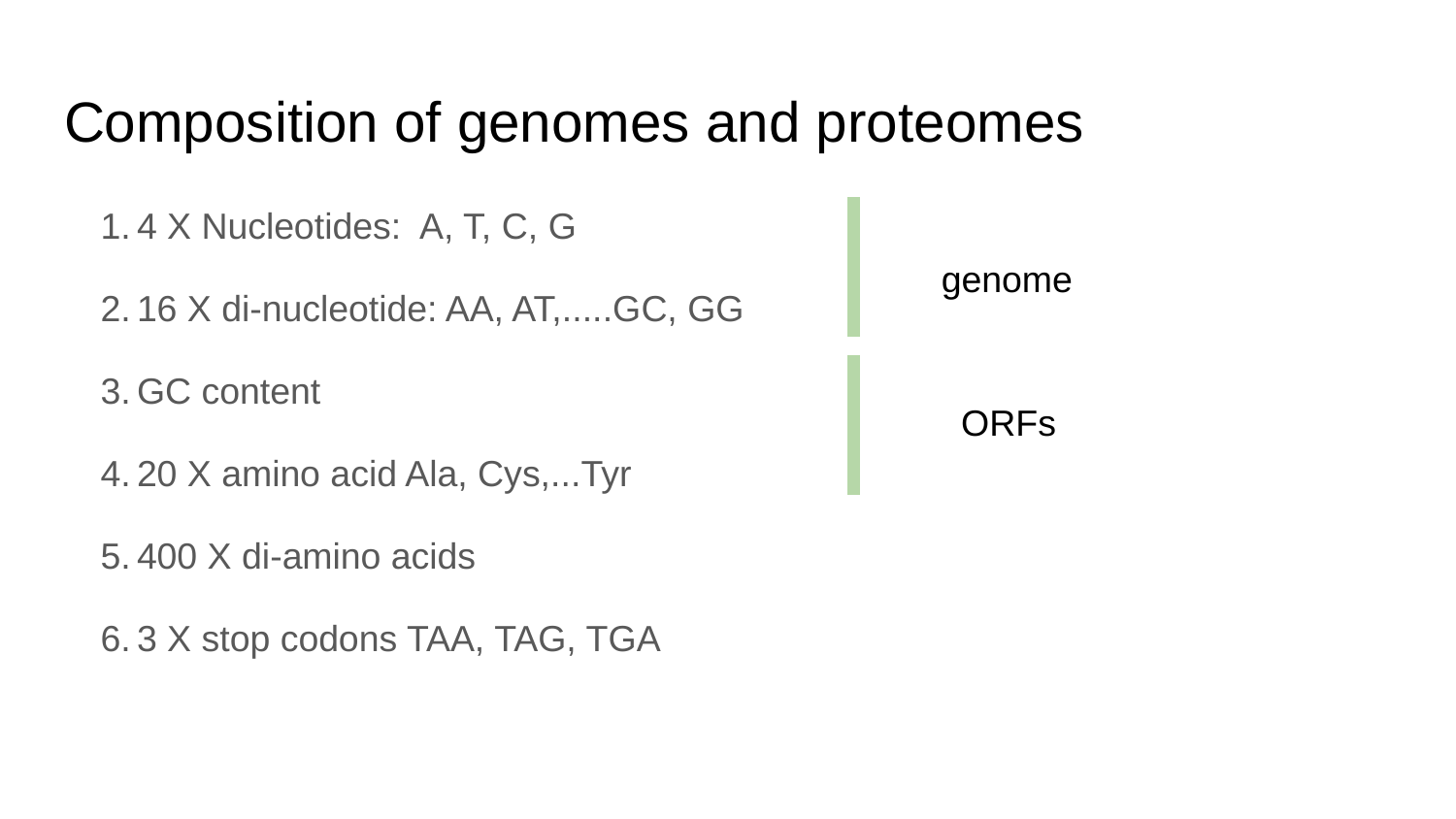

# Composition of genomes and proteomes
4 X Nucleotides:  A, T, C, G
16 X di-nucleotide: AA, AT,.....GC, GG
GC content
20 X amino acid Ala, Cys,...Tyr
400 X di-amino acids
3 X stop codons TAA, TAG, TGA
genome
ORFs